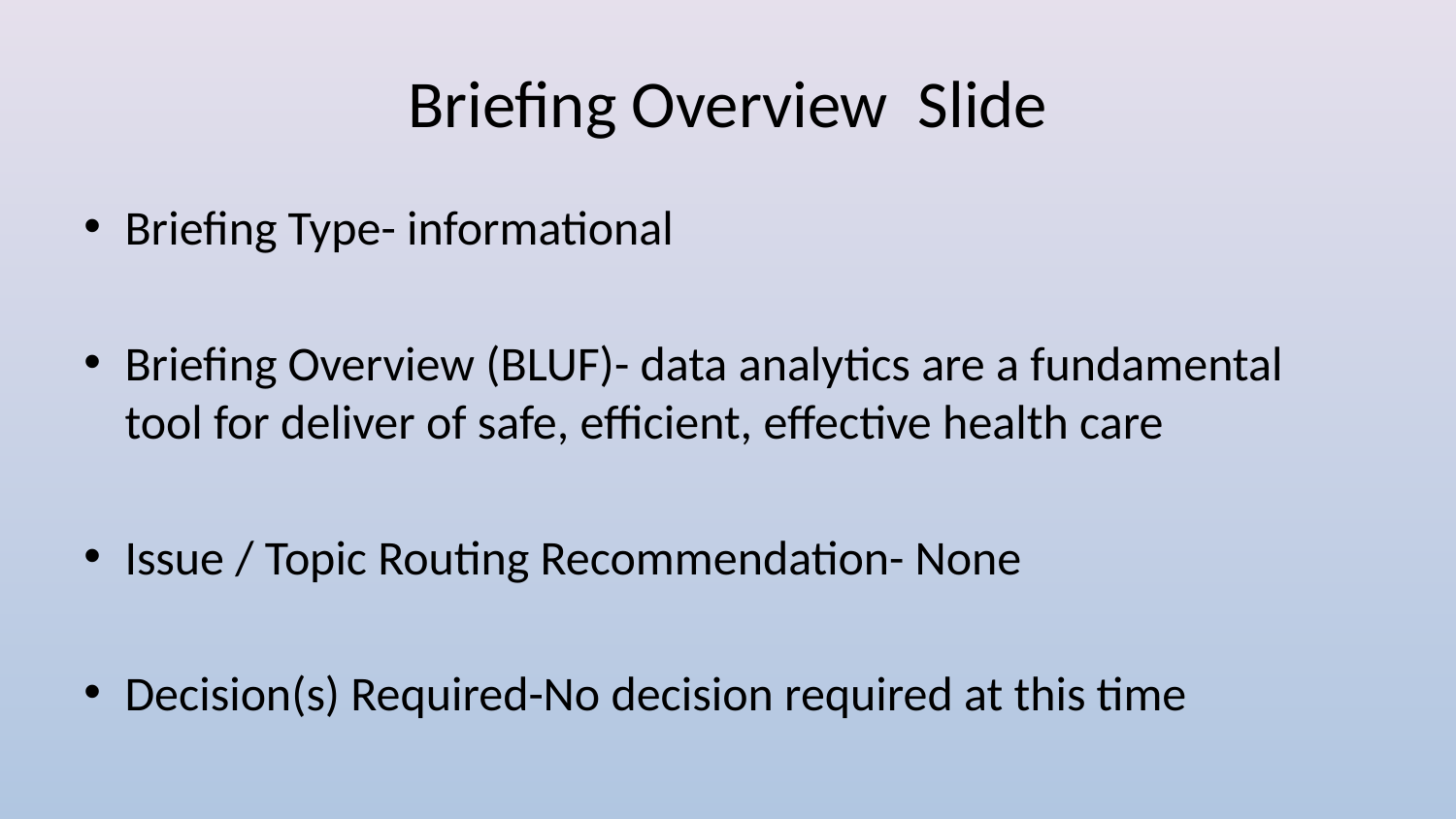

# Briefing Overview  Slide
Briefing Type- informational

Briefing Overview (BLUF)- data analytics are a fundamental tool for deliver of safe, efficient, effective health care

Issue / Topic Routing Recommendation- None

Decision(s) Required-No decision required at this time